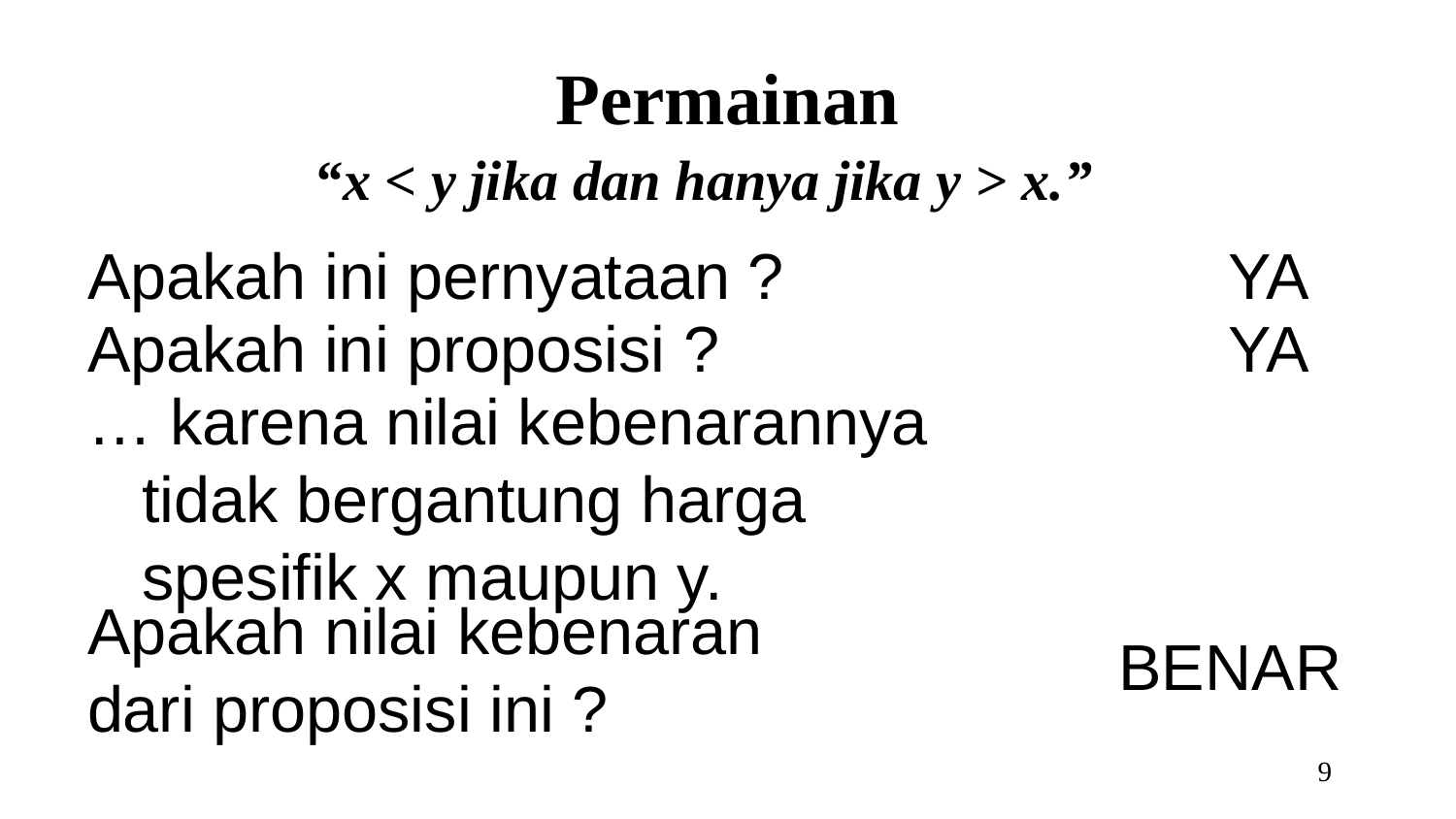

# Permainan
“x < y jika dan hanya jika y > x.”
Apakah ini pernyataan ?
YA
Apakah ini proposisi ?
YA
… karena nilai kebenarannya tidak bergantung harga spesifik x maupun y.
Apakah nilai kebenaran dari proposisi ini ?
BENAR
9